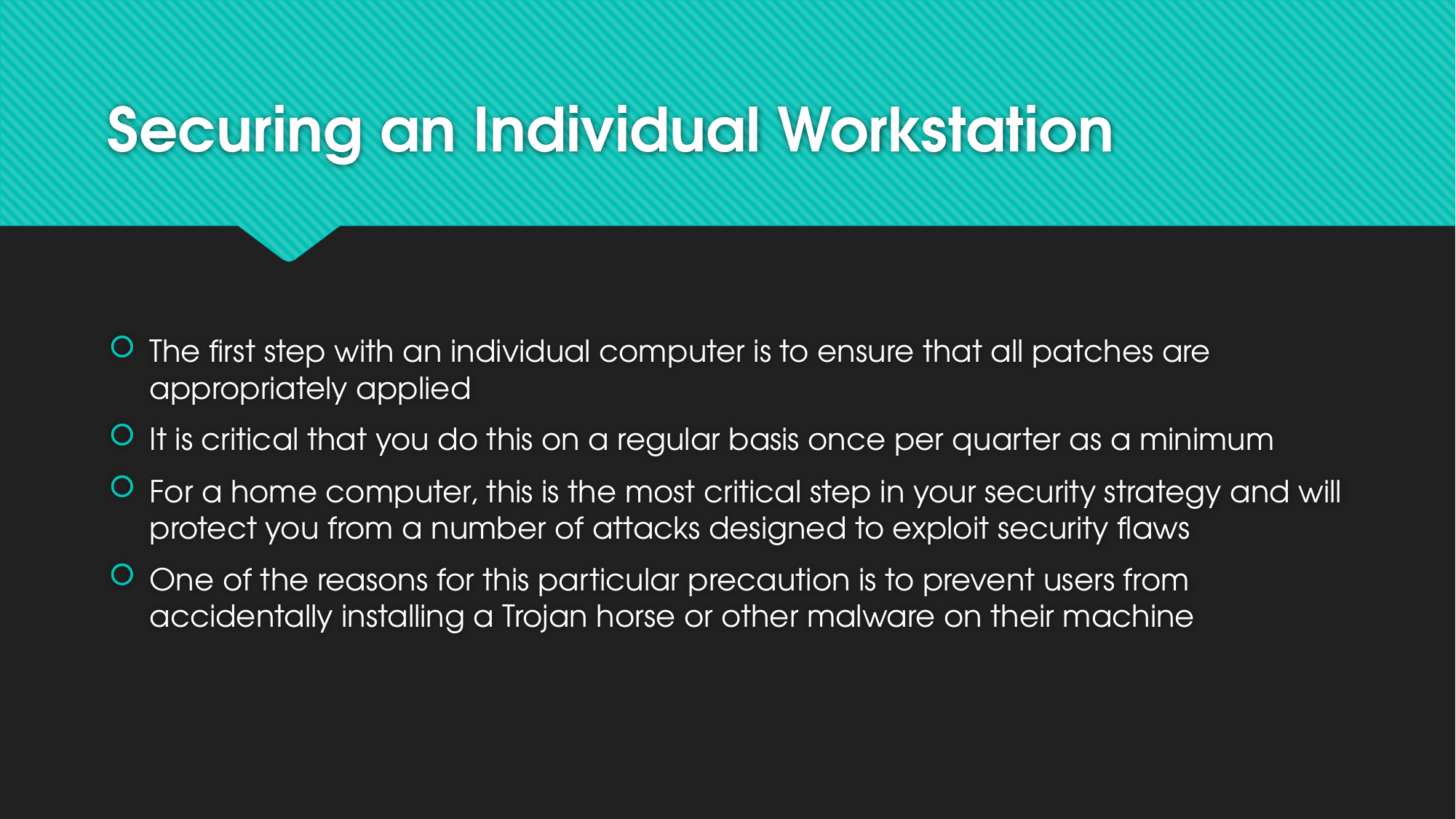

# Securing an Individual Workstation
The first step with an individual computer is to ensure that all patches are appropriately applied
It is critical that you do this on a regular basis once per quarter as a minimum
For a home computer, this is the most critical step in your security strategy and will protect you from a number of attacks designed to exploit security flaws
One of the reasons for this particular precaution is to prevent users from accidentally installing a Trojan horse or other malware on their machine